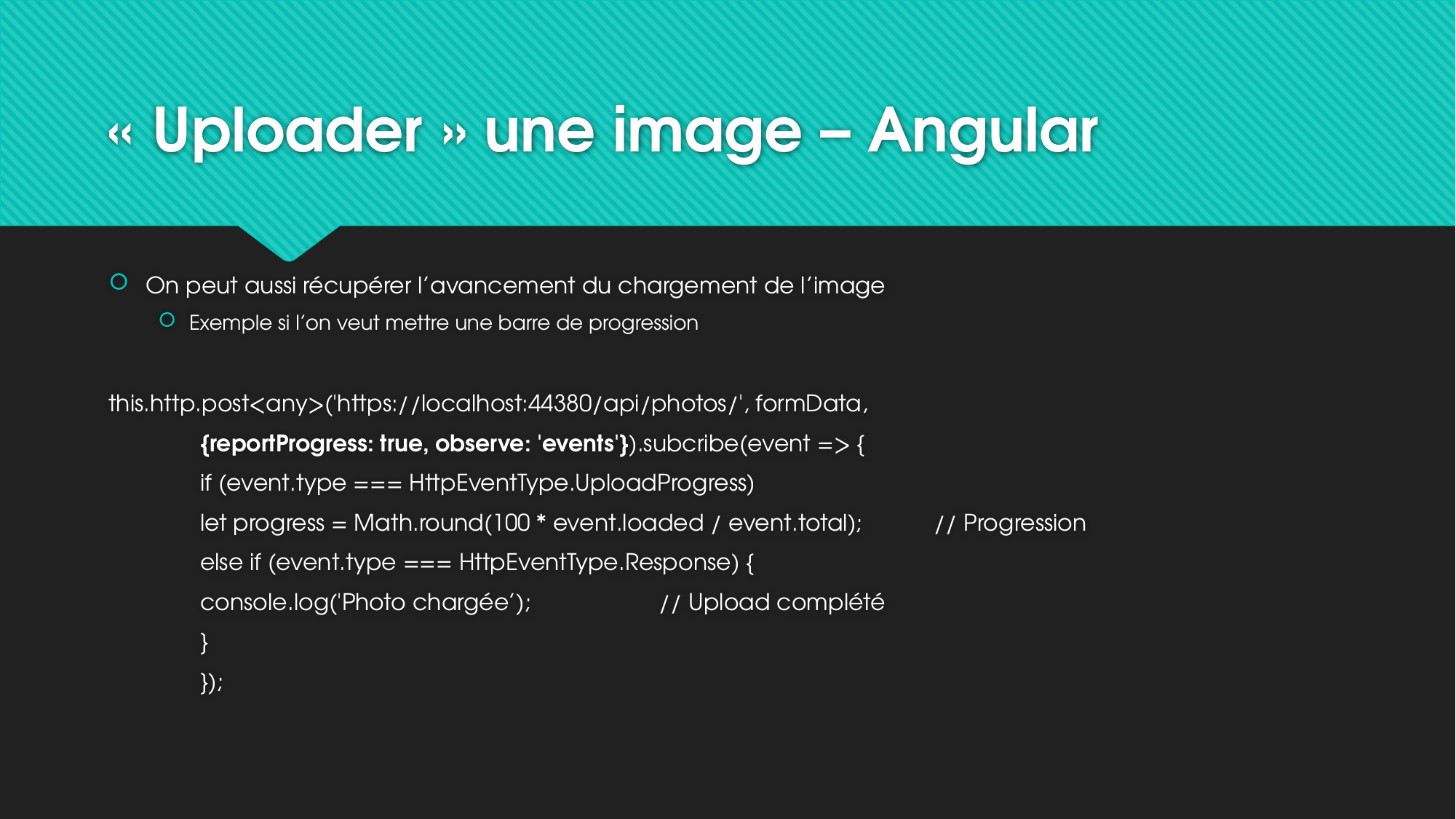

# « Uploader » une image – Angular
On peut aussi récupérer l’avancement du chargement de l’image
Exemple si l’on veut mettre une barre de progression

this.http.post<any>('https://localhost:44380/api/photos/', formData,
	{reportProgress: true, observe: 'events'}).subcribe(event => {
		if (event.type === HttpEventType.UploadProgress)
			let progress = Math.round(100 * event.loaded / event.total); 	// Progression
		else if (event.type === HttpEventType.Response) {
			console.log('Photo chargée’);								// Upload complété
		}
	});